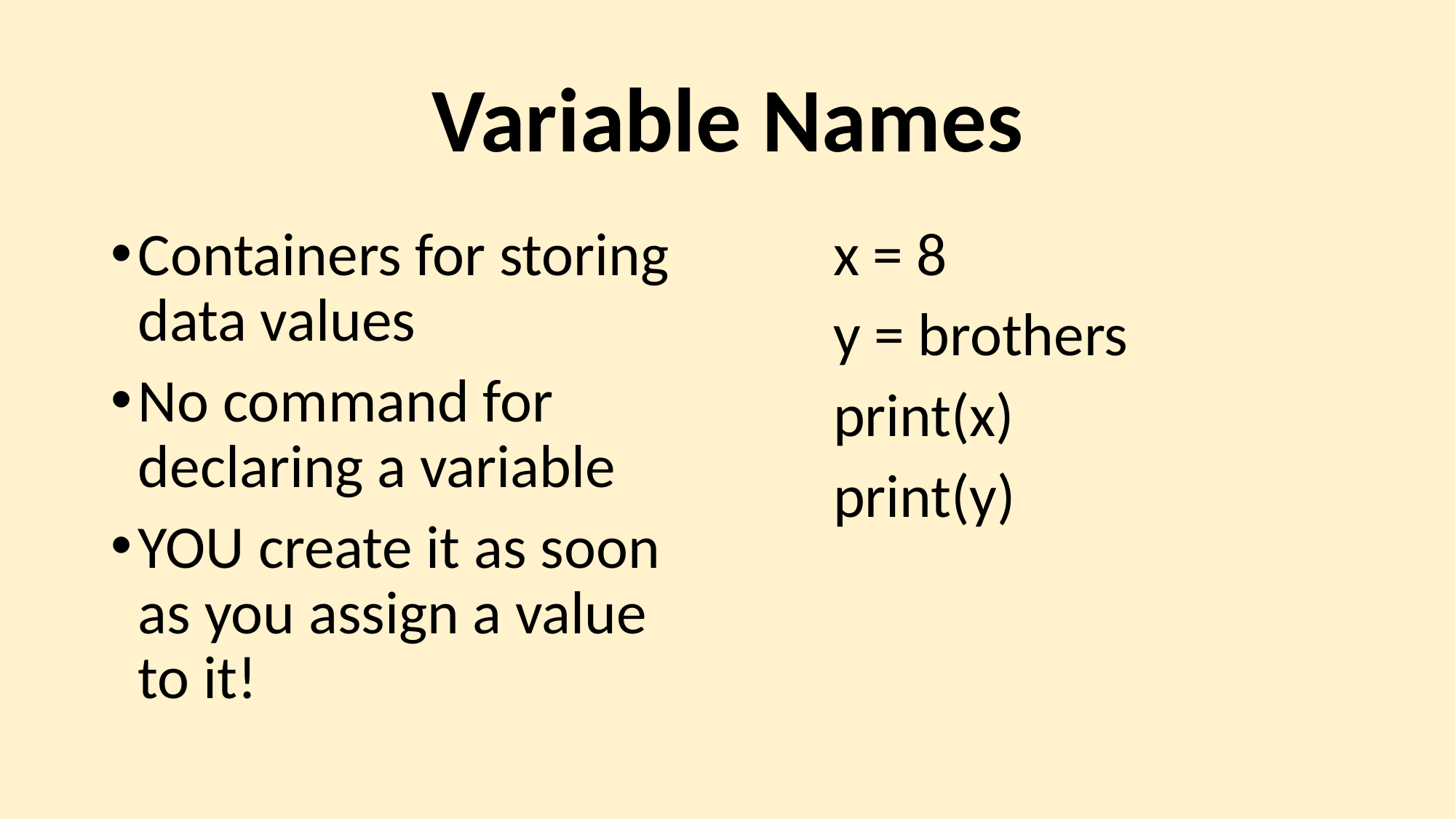

# Variable Names
x = 8
y = brothers
print(x)
print(y)
Containers for storing data values
No command for declaring a variable
YOU create it as soon as you assign a value to it!